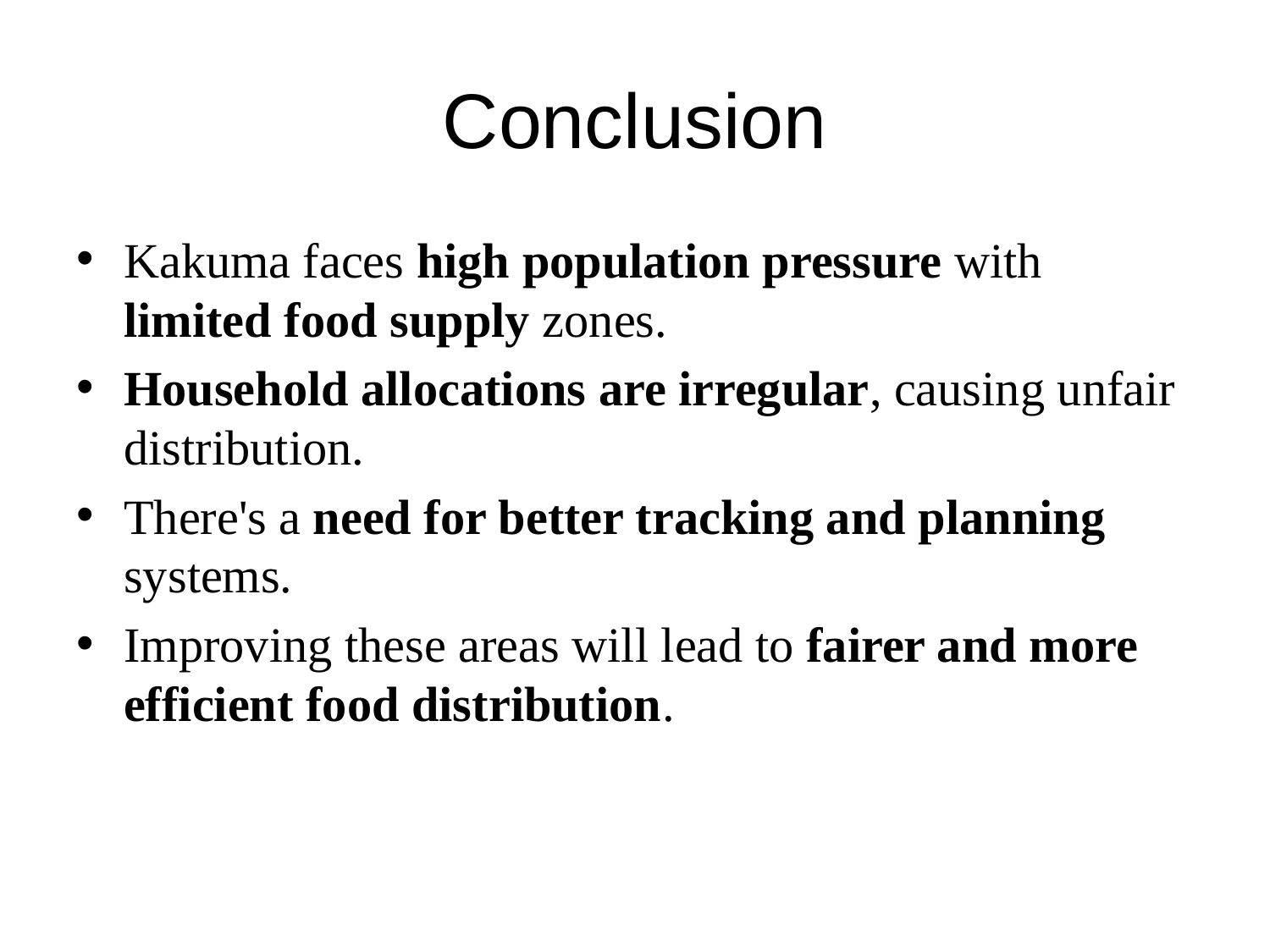

# Conclusion
Kakuma faces high population pressure with limited food supply zones.
Household allocations are irregular, causing unfair distribution.
There's a need for better tracking and planning systems.
Improving these areas will lead to fairer and more efficient food distribution.